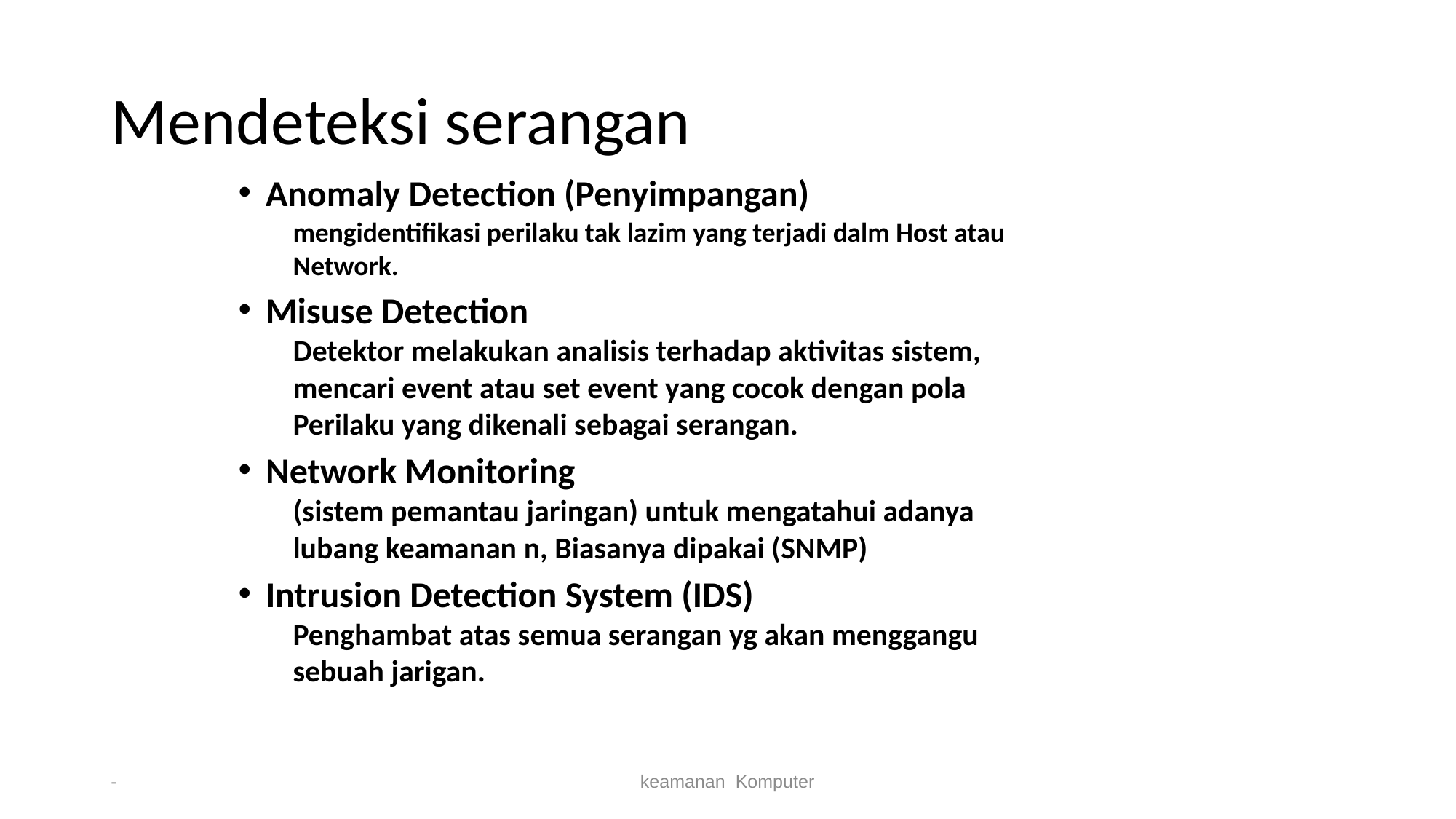

# Mendeteksi serangan
Anomaly Detection (Penyimpangan)
mengidentifikasi perilaku tak lazim yang terjadi dalm Host atau
Network.
Misuse Detection
Detektor melakukan analisis terhadap aktivitas sistem,
mencari event atau set event yang cocok dengan pola
Perilaku yang dikenali sebagai serangan.
Network Monitoring
(sistem pemantau jaringan) untuk mengatahui adanya
lubang keamanan n, Biasanya dipakai (SNMP)
Intrusion Detection System (IDS)
Penghambat atas semua serangan yg akan menggangu
sebuah jarigan.

-
keamanan  Komputer